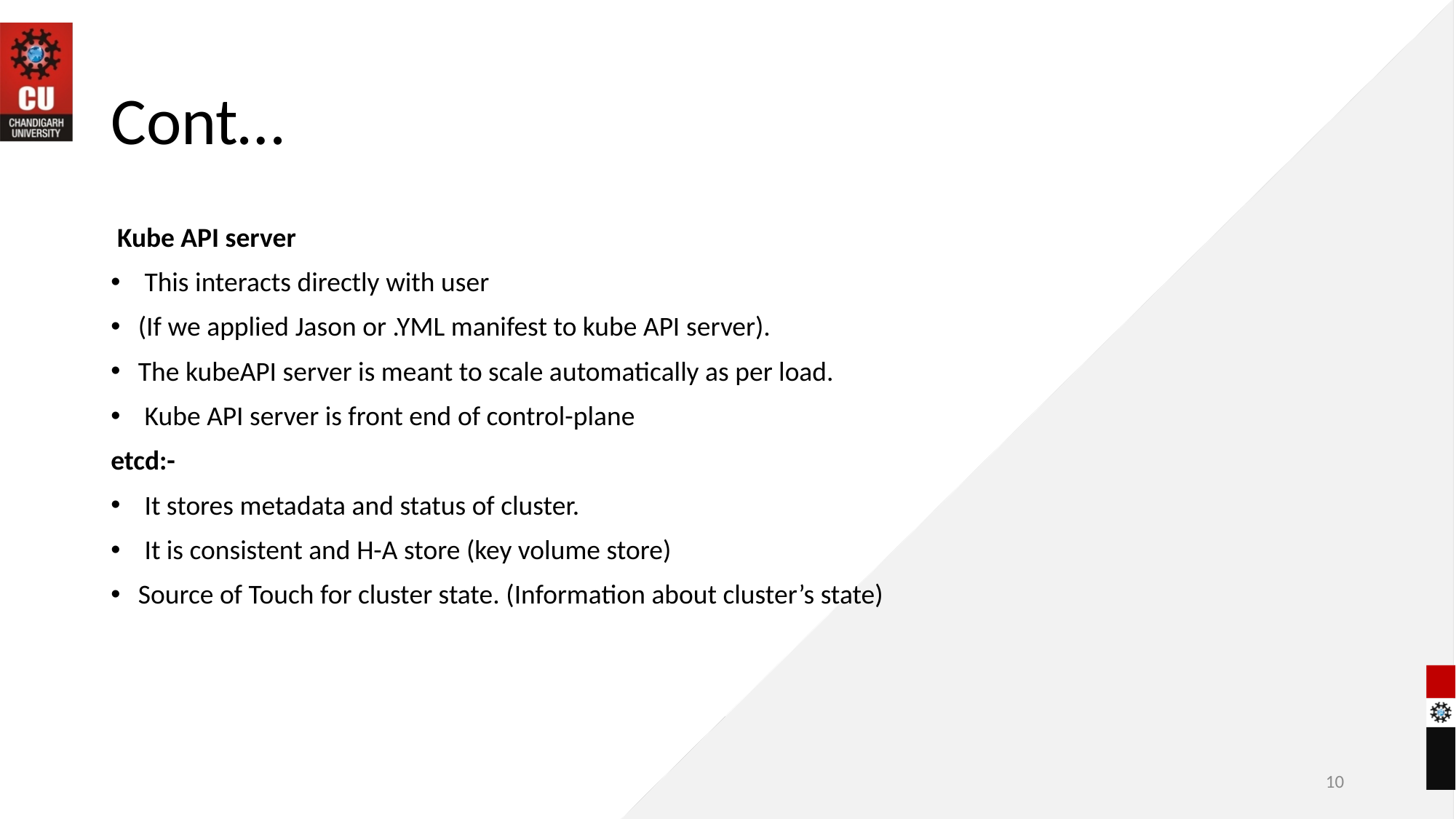

# Cont…
 Kube API server
 This interacts directly with user
(If we applied Jason or .YML manifest to kube API server).
The kubeAPI server is meant to scale automatically as per load.
 Kube API server is front end of control-plane
etcd:-
 It stores metadata and status of cluster.
 It is consistent and H-A store (key volume store)
Source of Touch for cluster state. (Information about cluster’s state)

10